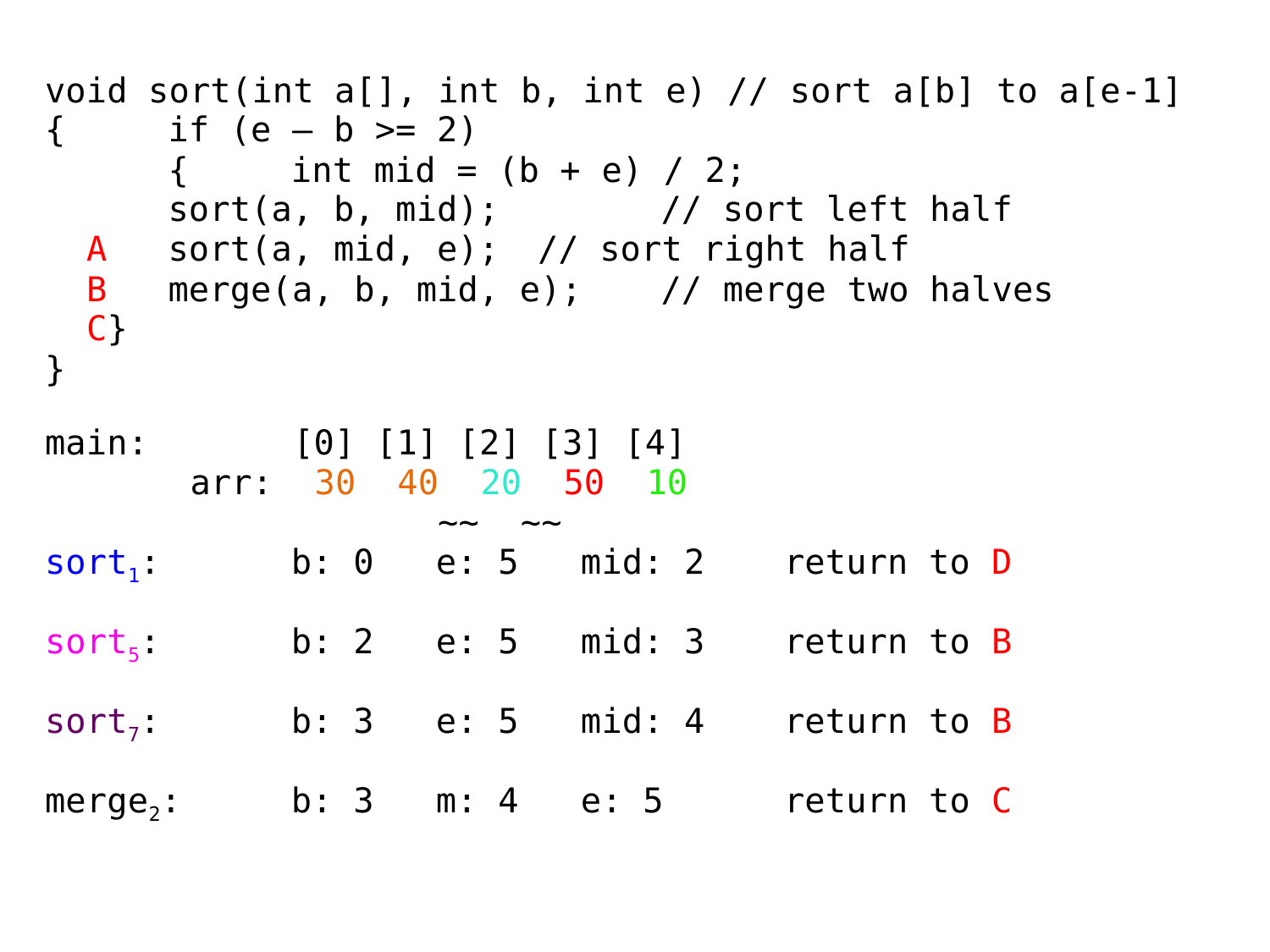

void sort(int a[], int b, int e) // sort a[b] to a[e-1]
{	if (e – b >= 2)
	{	int mid = (b + e) / 2;
		sort(a, b, mid);  	// sort left half
  A	sort(a, mid, e);		// sort right half
  B	merge(a, b, mid, e);	// merge two halves
  C}
}

main:       [0] [1] [2] [3] [4]
       arr:  30  40  20  50  10
				             ~~  ~~
sort1: 		b: 0   e: 5   mid: 2			return to D

sort5: 		b: 2   e: 5   mid: 3 		return to B

sort7: 		b: 3   e: 5   mid: 4 		return to B

merge2:		b: 3   m: 4   e: 5			return to C